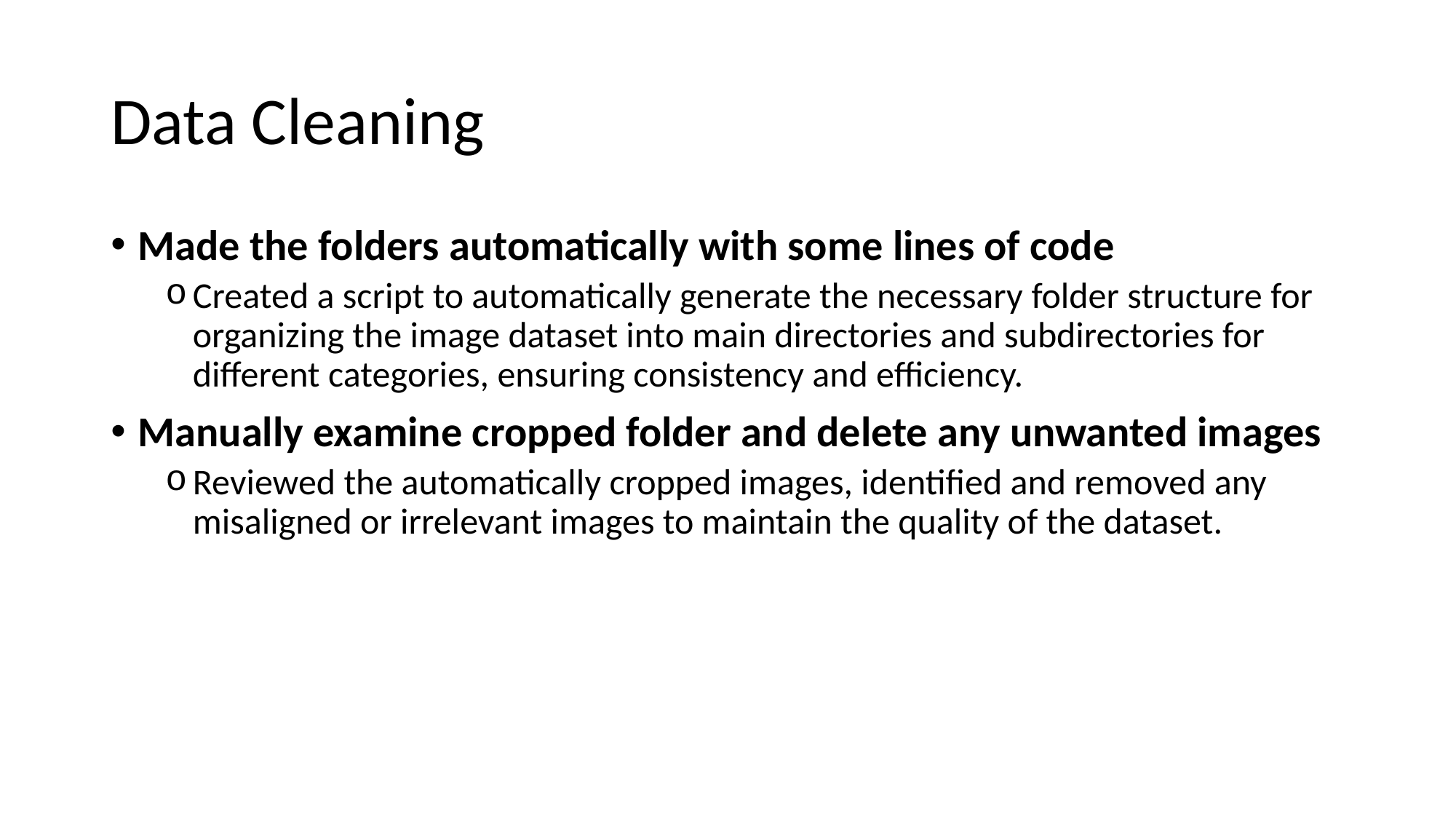

# Data Cleaning
Made the folders automatically with some lines of code
Created a script to automatically generate the necessary folder structure for organizing the image dataset into main directories and subdirectories for different categories, ensuring consistency and efficiency.
Manually examine cropped folder and delete any unwanted images
Reviewed the automatically cropped images, identified and removed any misaligned or irrelevant images to maintain the quality of the dataset.